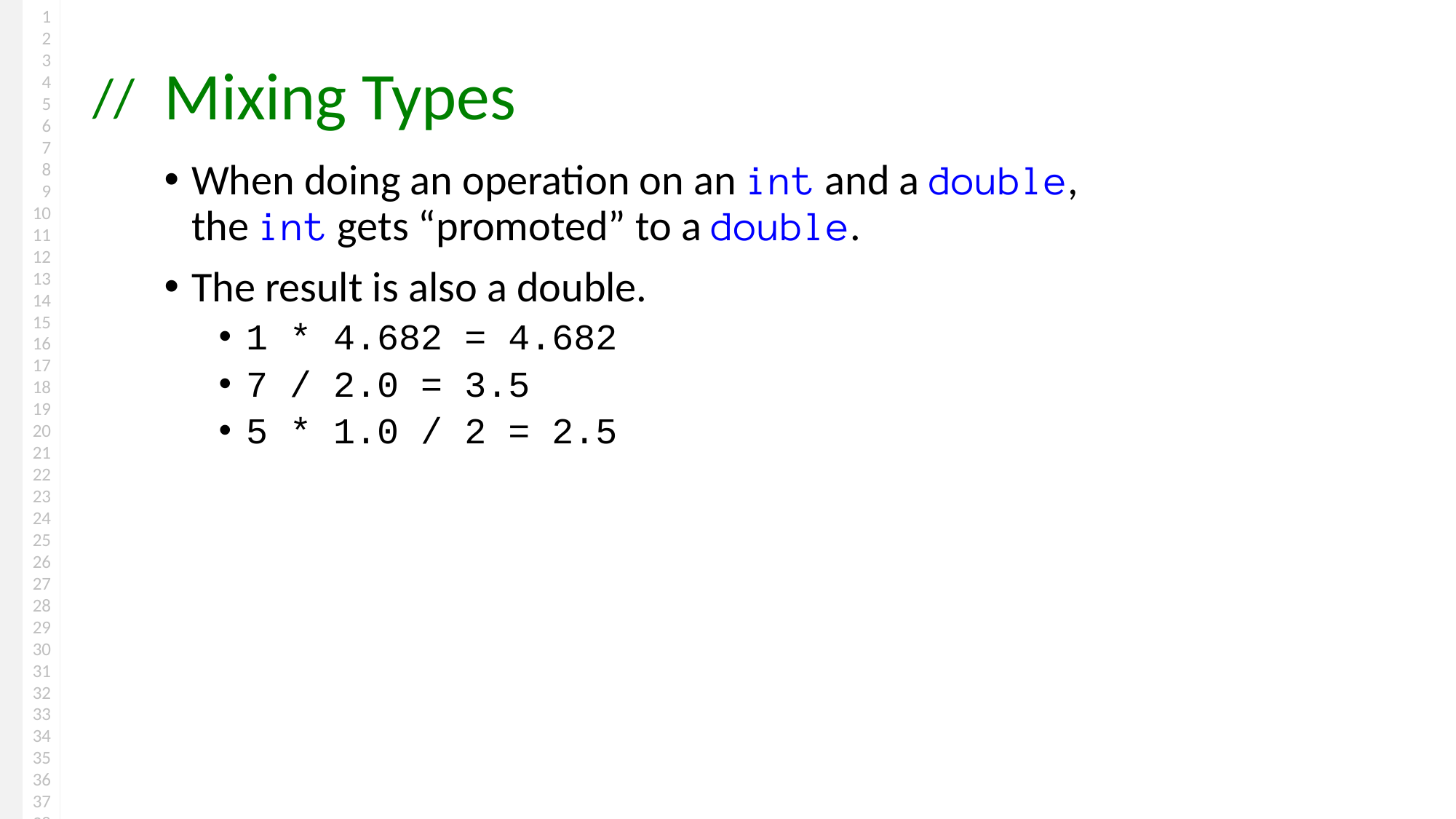

# Mixing Types
When doing an operation on an int and a double, the int gets “promoted” to a double.
The result is also a double.
1 * 4.682 = 4.682
7 / 2.0 = 3.5
5 * 1.0 / 2 = 2.5